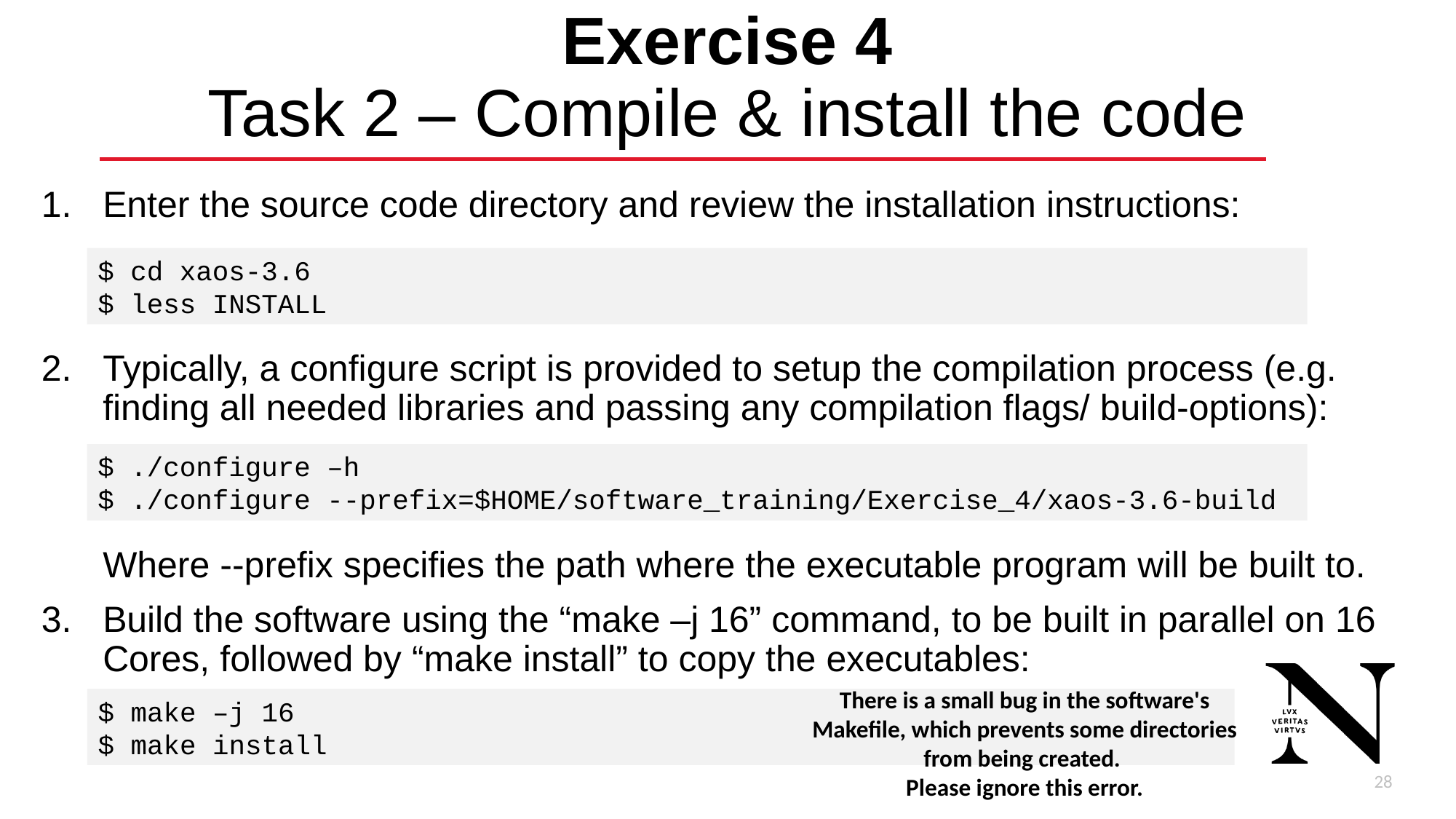

# Exercise 4 Task 2 – Compile & install the code
Enter the source code directory and review the installation instructions:

Typically, a configure script is provided to setup the compilation process (e.g. finding all needed libraries and passing any compilation flags/ build-options):
Where --prefix specifies the path where the executable program will be built to.
Build the software using the “make –j 16” command, to be built in parallel on 16 Cores, followed by “make install” to copy the executables:
$ cd xaos-3.6
$ less INSTALL
$ ./configure –h
$ ./configure --prefix=$HOME/software_training/Exercise_4/xaos-3.6-build
There is a small bug in the software's Makefile, which prevents some directories from being created.
Please ignore this error.
$ make –j 16
$ make install
28